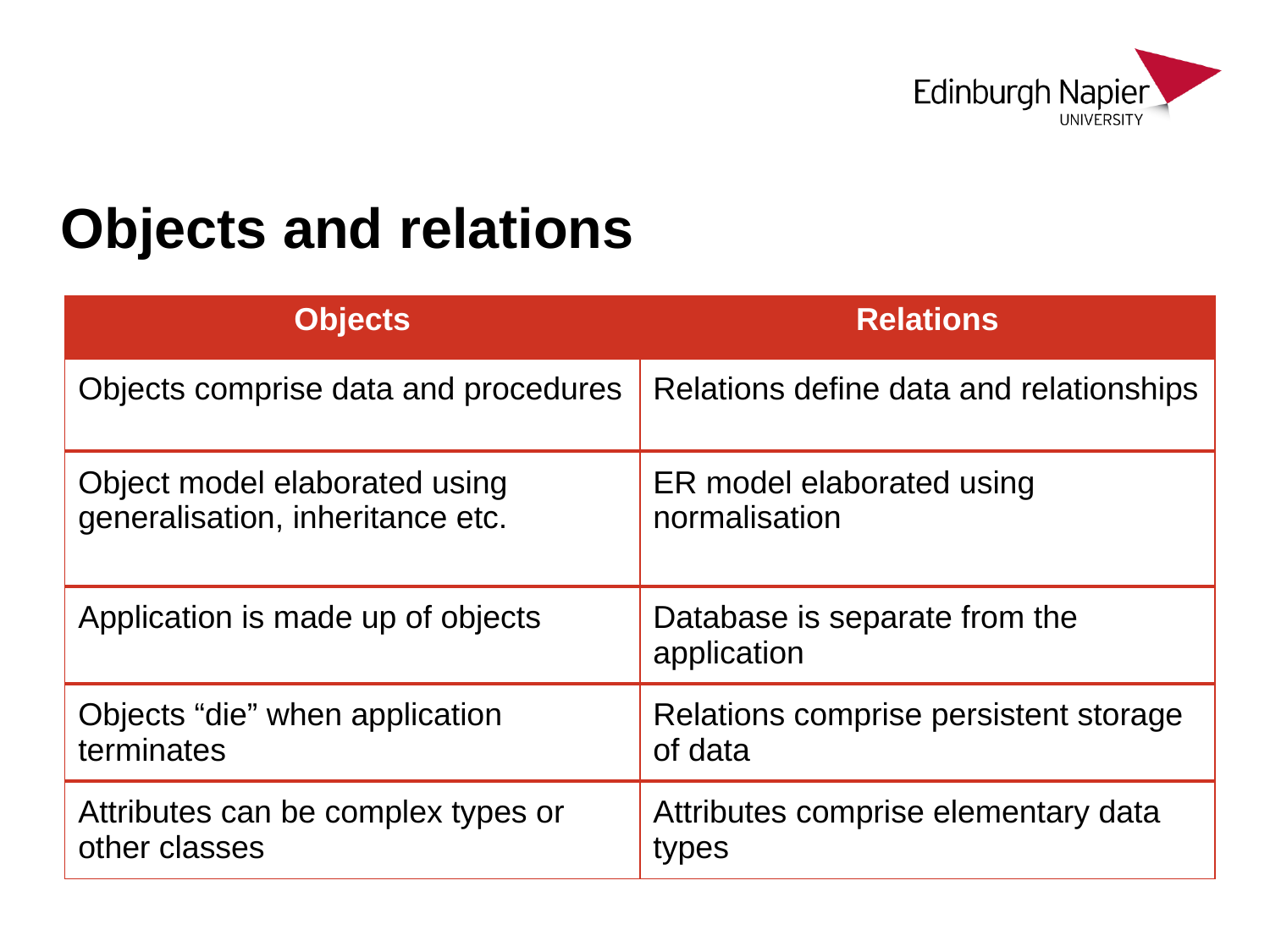

# Objects and relations
| Objects | Relations |
| --- | --- |
| Objects comprise data and procedures | Relations define data and relationships |
| Object model elaborated using generalisation, inheritance etc. | ER model elaborated using normalisation |
| Application is made up of objects | Database is separate from the application |
| Objects “die” when application terminates | Relations comprise persistent storage of data |
| Attributes can be complex types or other classes | Attributes comprise elementary data types |